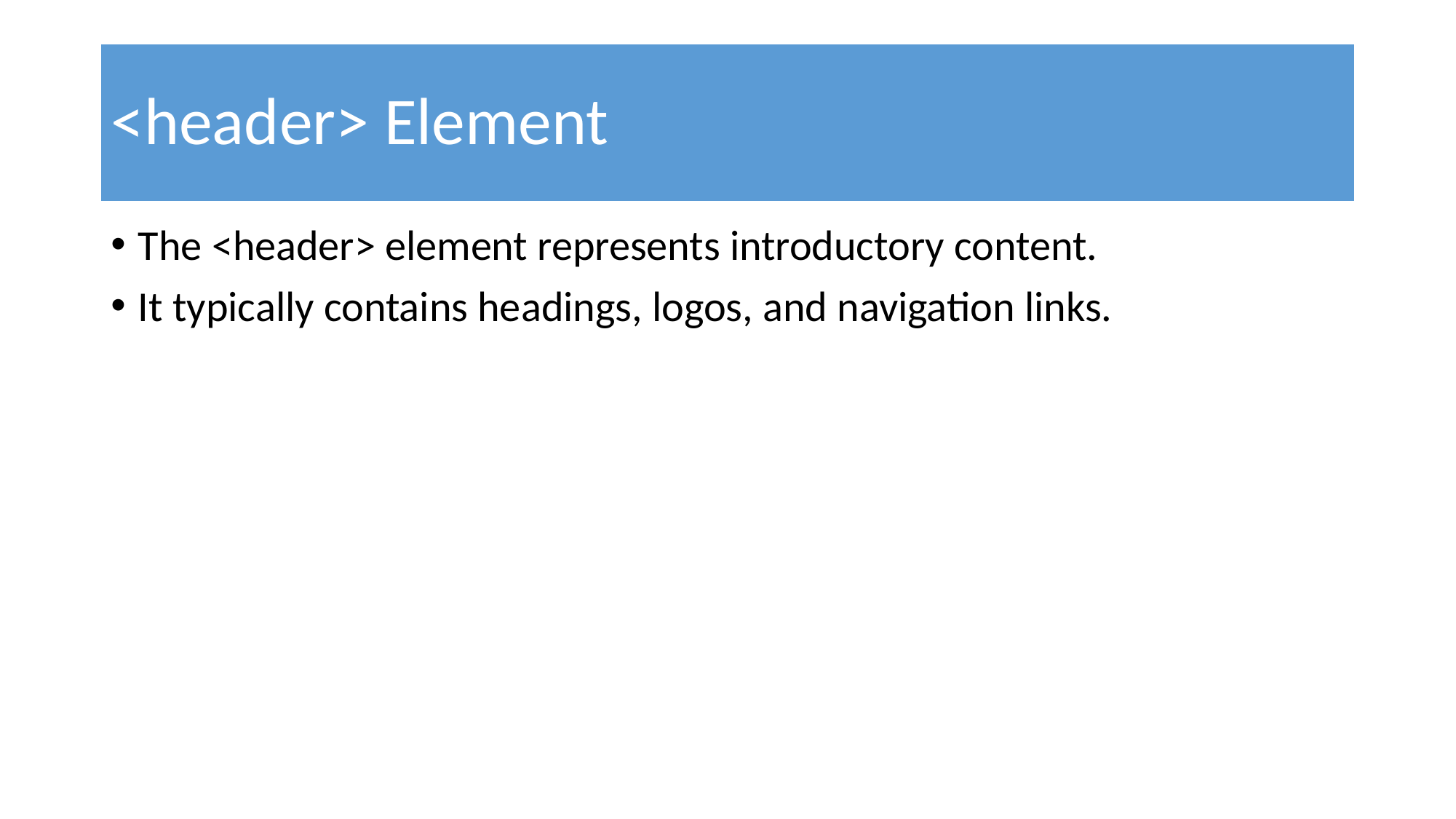

# <header> Element
The <header> element represents introductory content.
It typically contains headings, logos, and navigation links.